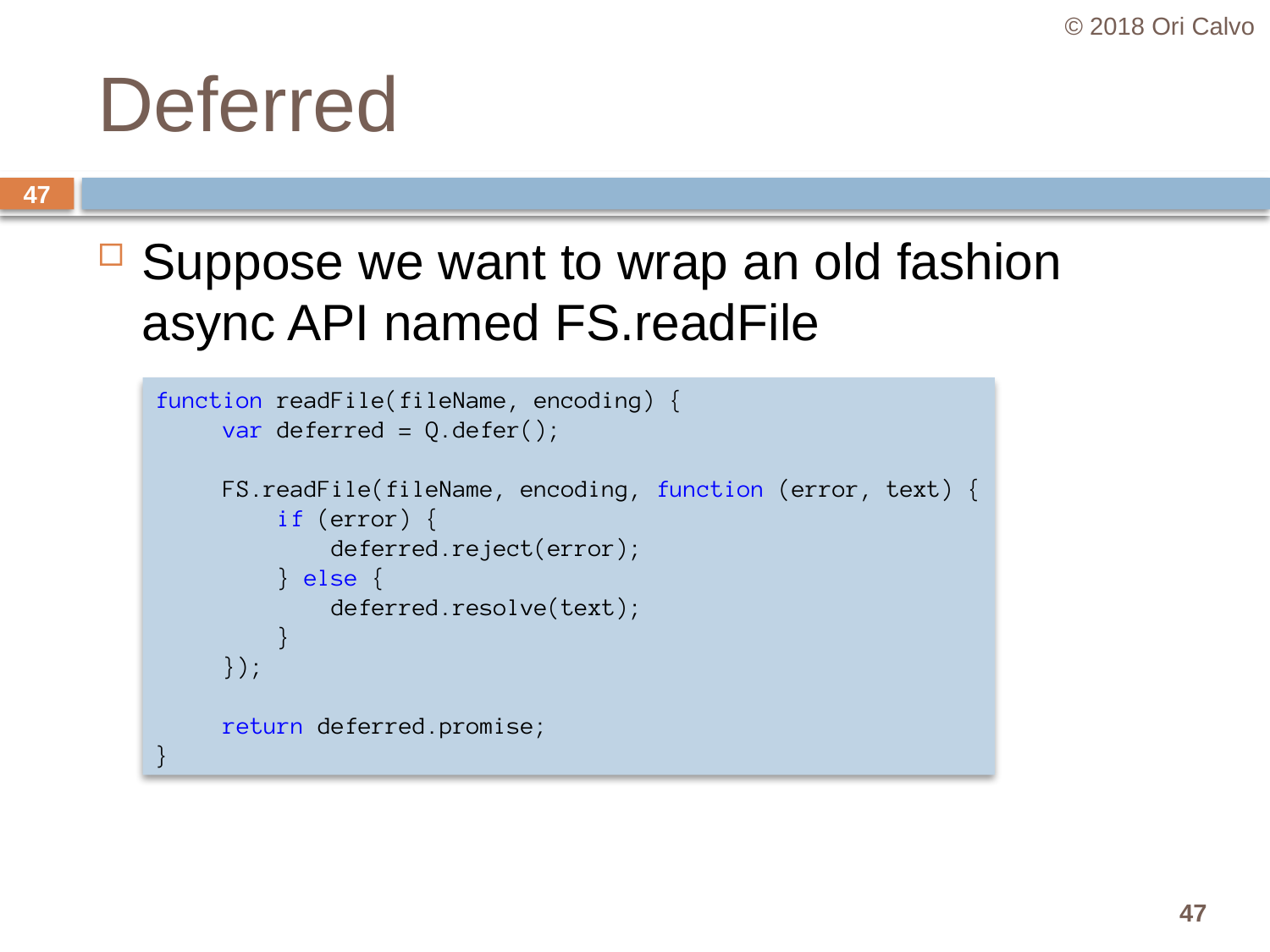

© 2018 Ori Calvo
# Deferred
47
Suppose we want to wrap an old fashion async API named FS.readFile
function readFile(fileName, encoding) {
     var deferred = Q.defer();

     FS.readFile(fileName, encoding, function (error, text) {
         if (error) {
             deferred.reject(error);
         } else {
             deferred.resolve(text);
         }
     });

     return deferred.promise;
}